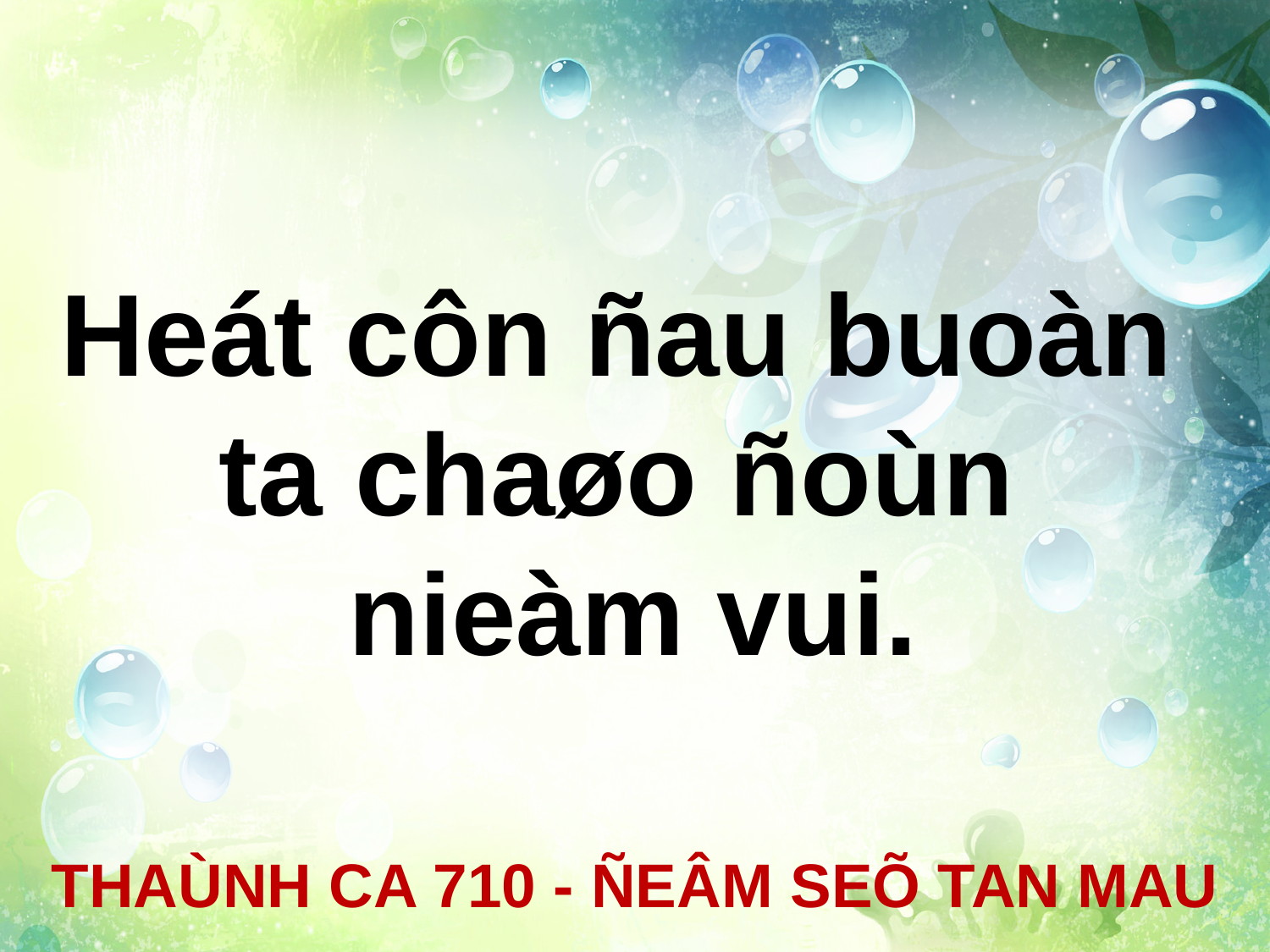

Heát côn ñau buoàn
ta chaøo ñoùn
nieàm vui.
THAÙNH CA 710 - ÑEÂM SEÕ TAN MAU